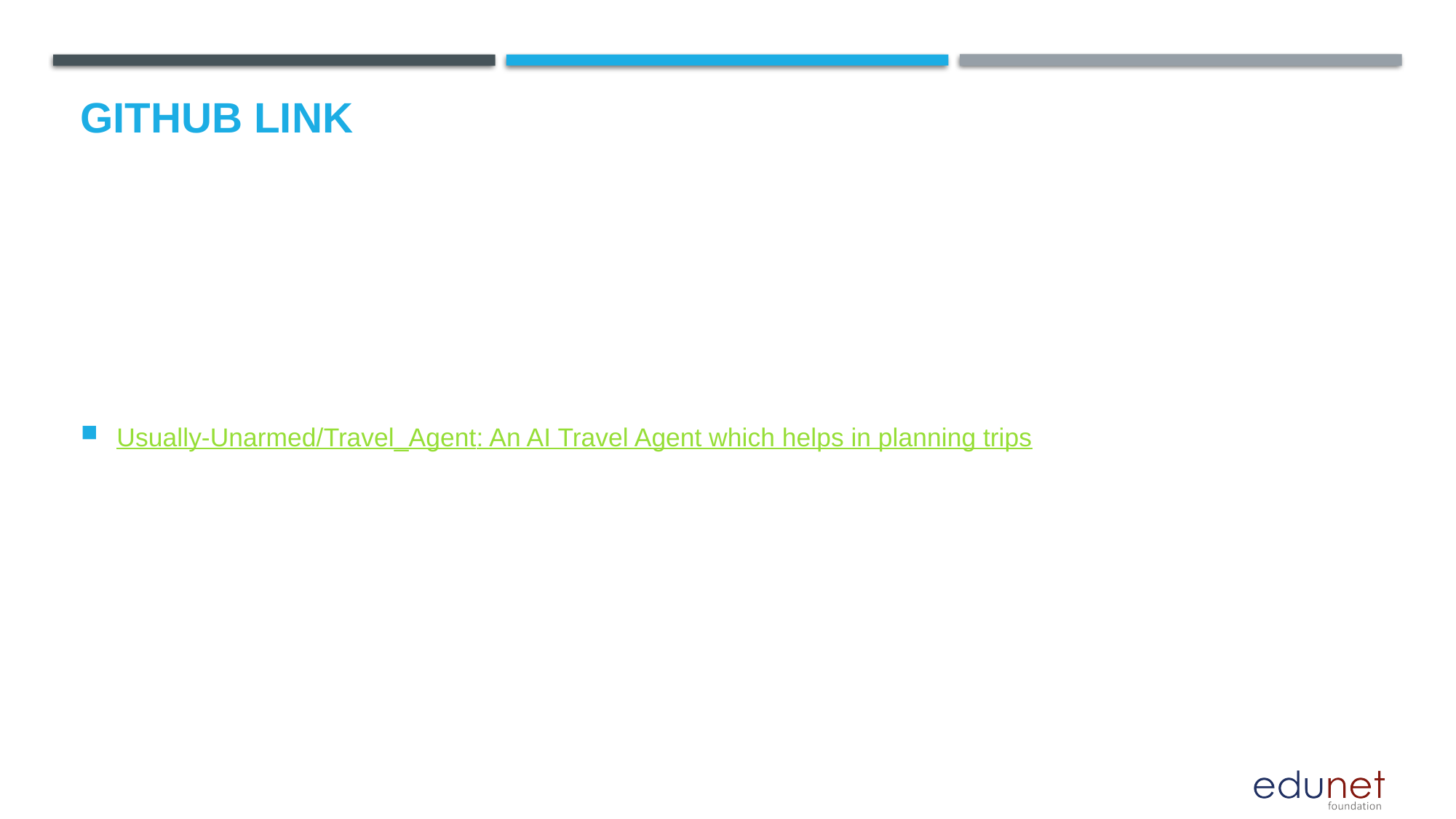

# GitHub Link
Usually-Unarmed/Travel_Agent: An AI Travel Agent which helps in planning trips